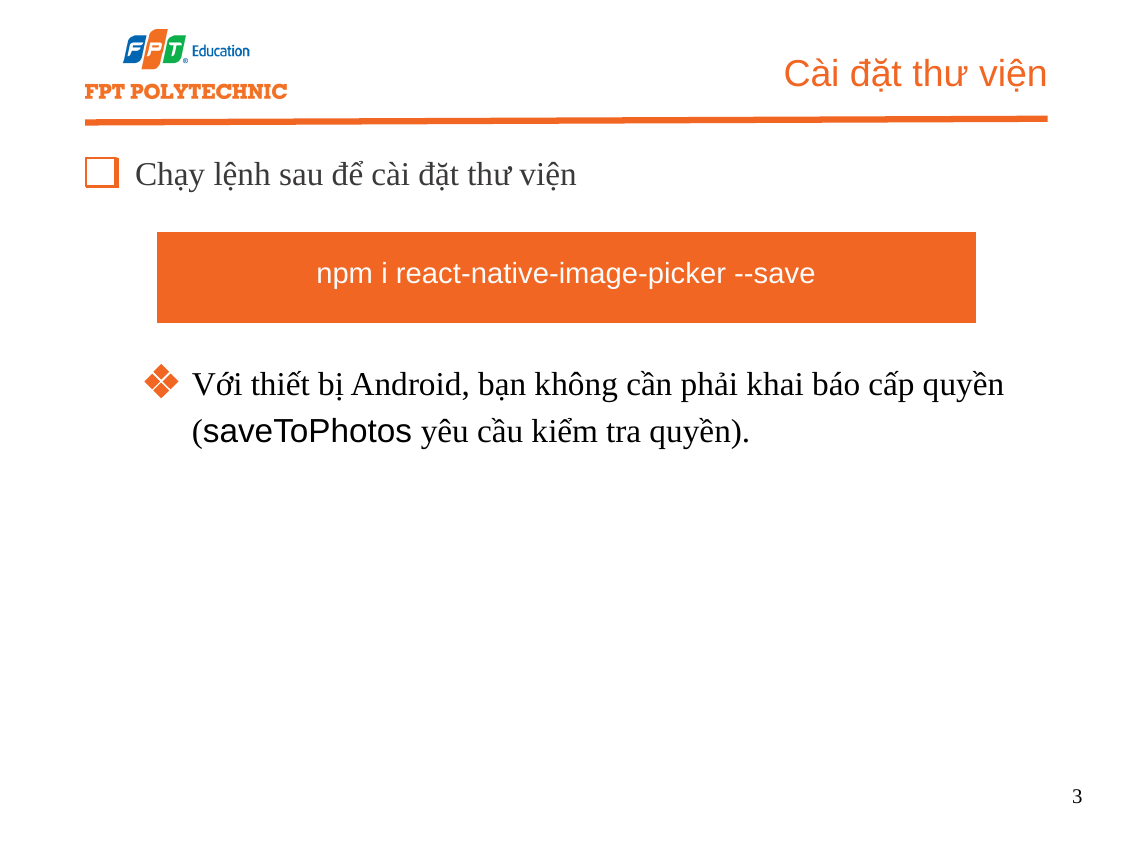

Cài đặt thư viện

Chạy lệnh sau để cài đặt thư viện

npm i react-native-image-picker --save
Với thiết bị Android, bạn không cần phải khai báo cấp quyền (saveToPhotos yêu cầu kiểm tra quyền).

3